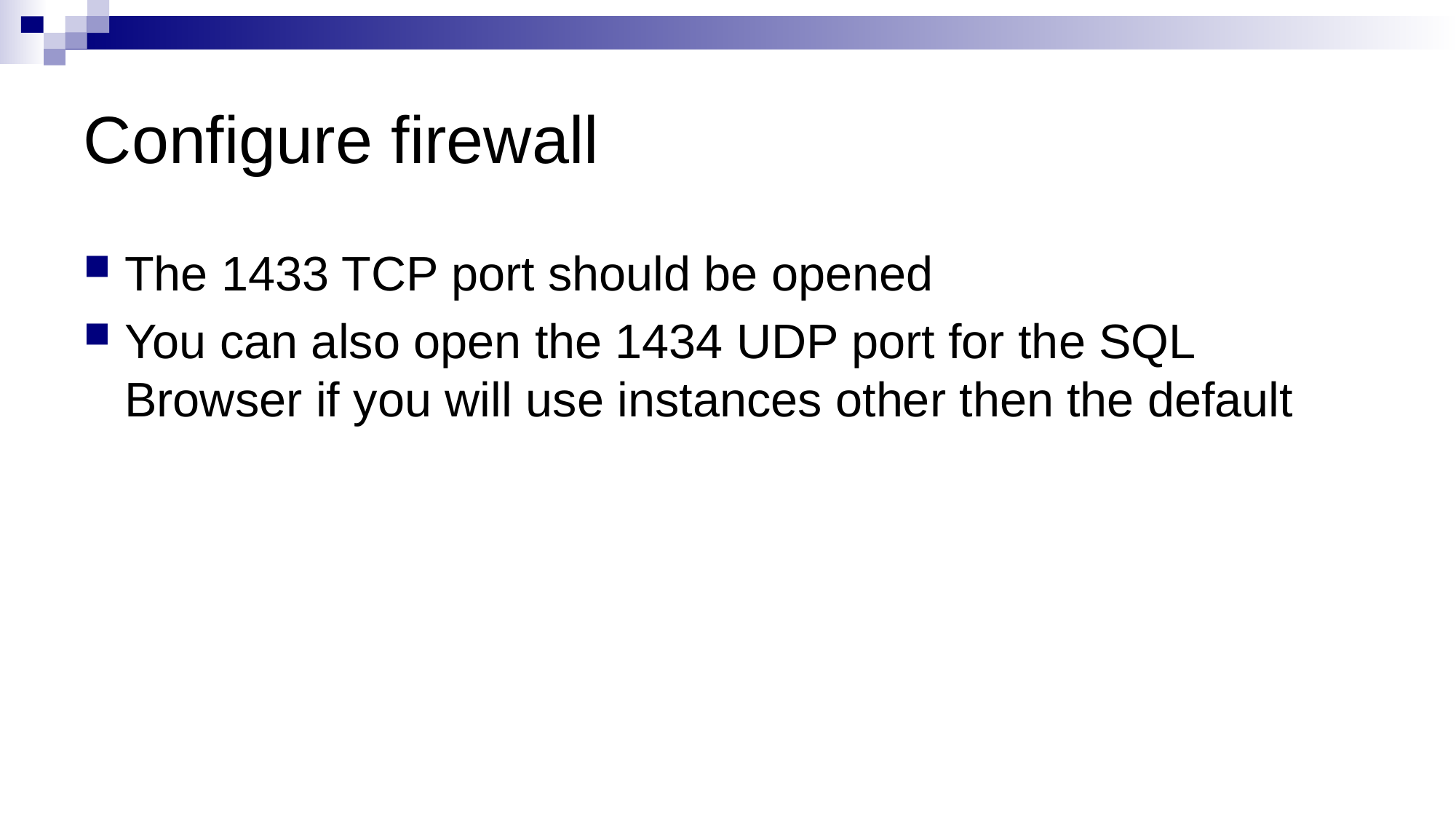

# Configure firewall
The 1433 TCP port should be opened
You can also open the 1434 UDP port for the SQL Browser if you will use instances other then the default